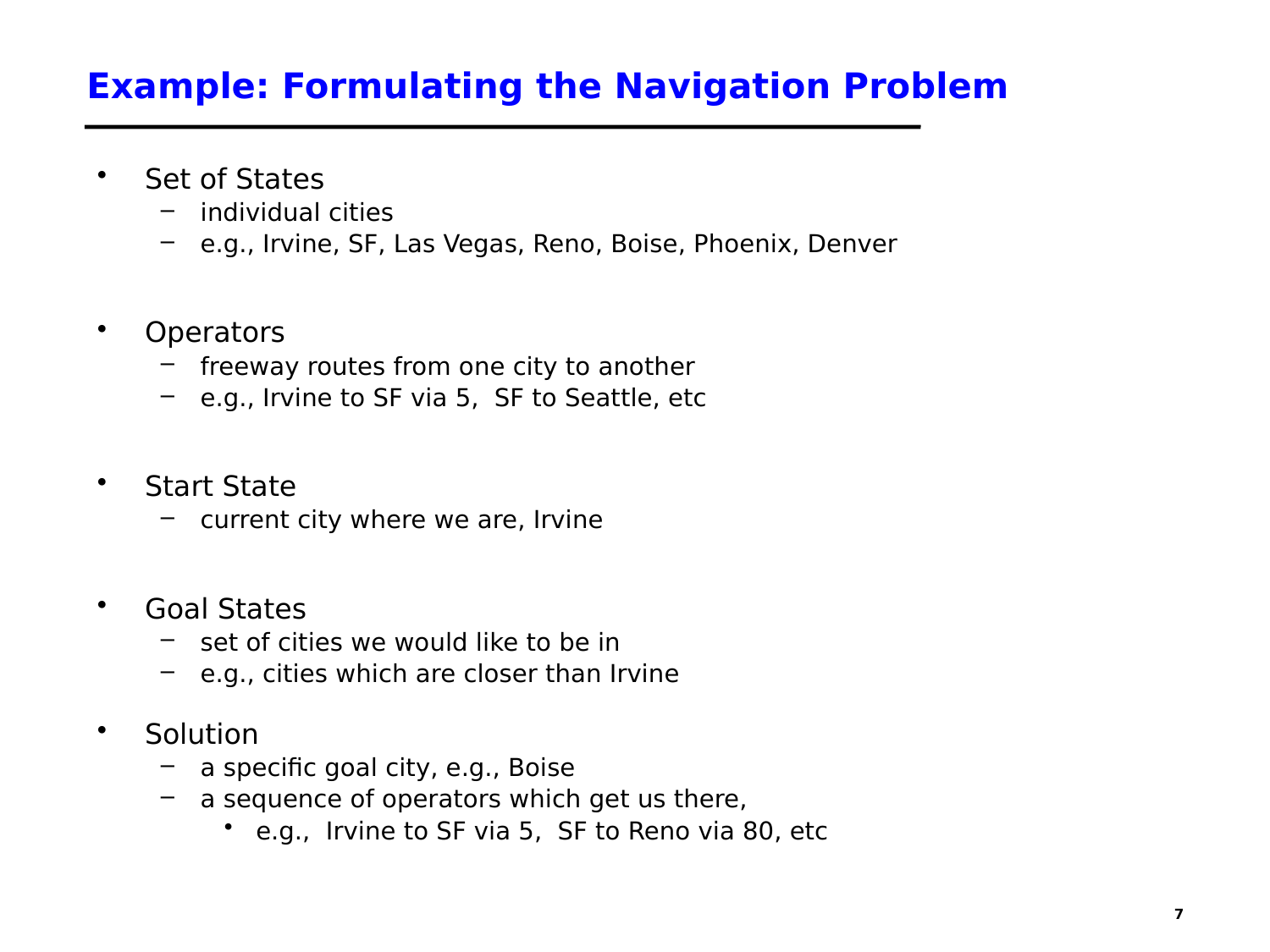

# Example: Formulating the Navigation Problem
Set of States
individual cities
e.g., Irvine, SF, Las Vegas, Reno, Boise, Phoenix, Denver

Operators
freeway routes from one city to another
e.g., Irvine to SF via 5,  SF to Seattle, etc

Start State
current city where we are, Irvine

Goal States
set of cities we would like to be in
e.g., cities which are closer than Irvine
Solution
a specific goal city, e.g., Boise
a sequence of operators which get us there,
e.g.,  Irvine to SF via 5,  SF to Reno via 80, etc